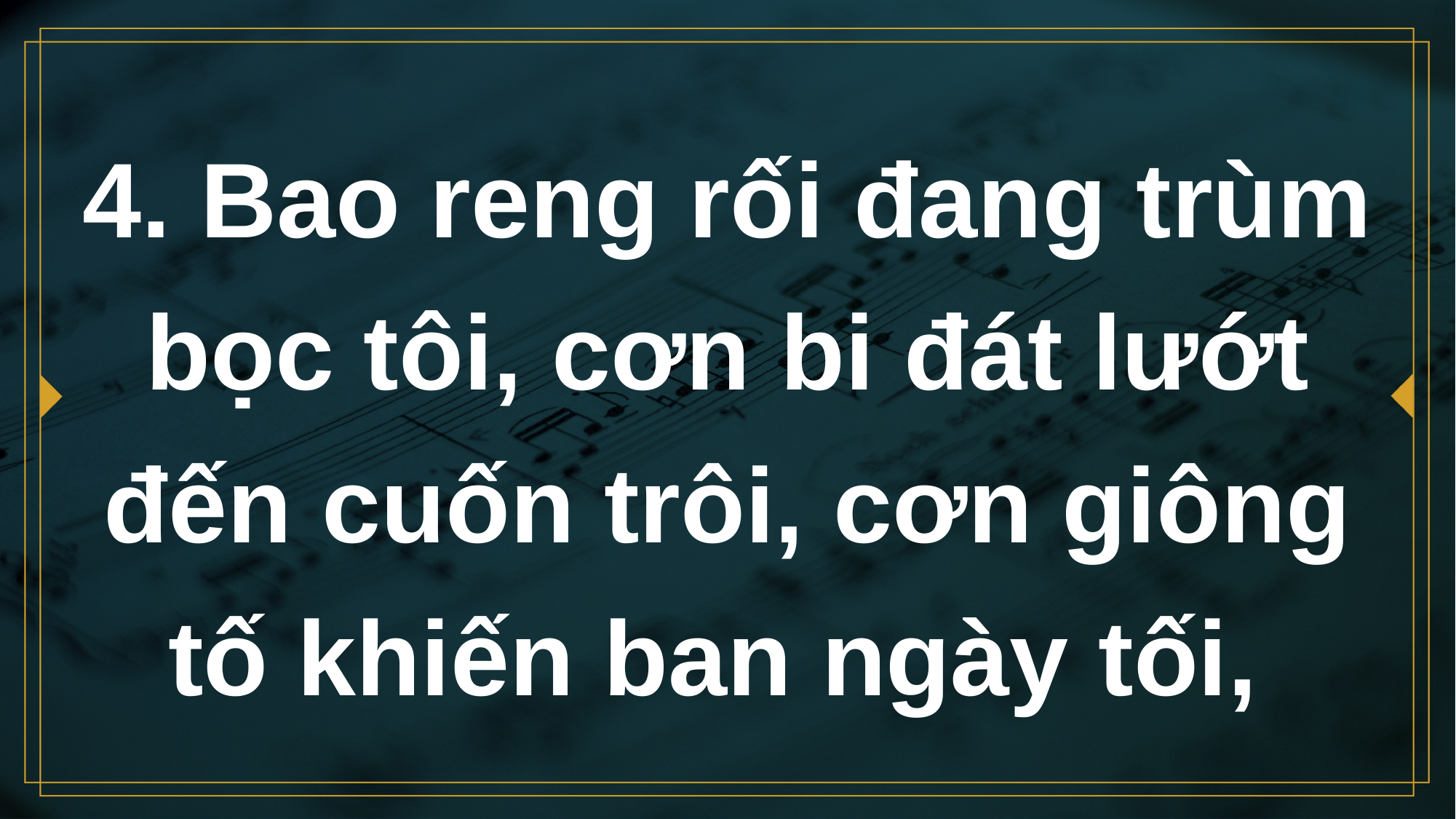

# 4. Bao reng rối đang trùm bọc tôi, cơn bi đát lướt đến cuốn trôi, cơn giông tố khiến ban ngày tối,